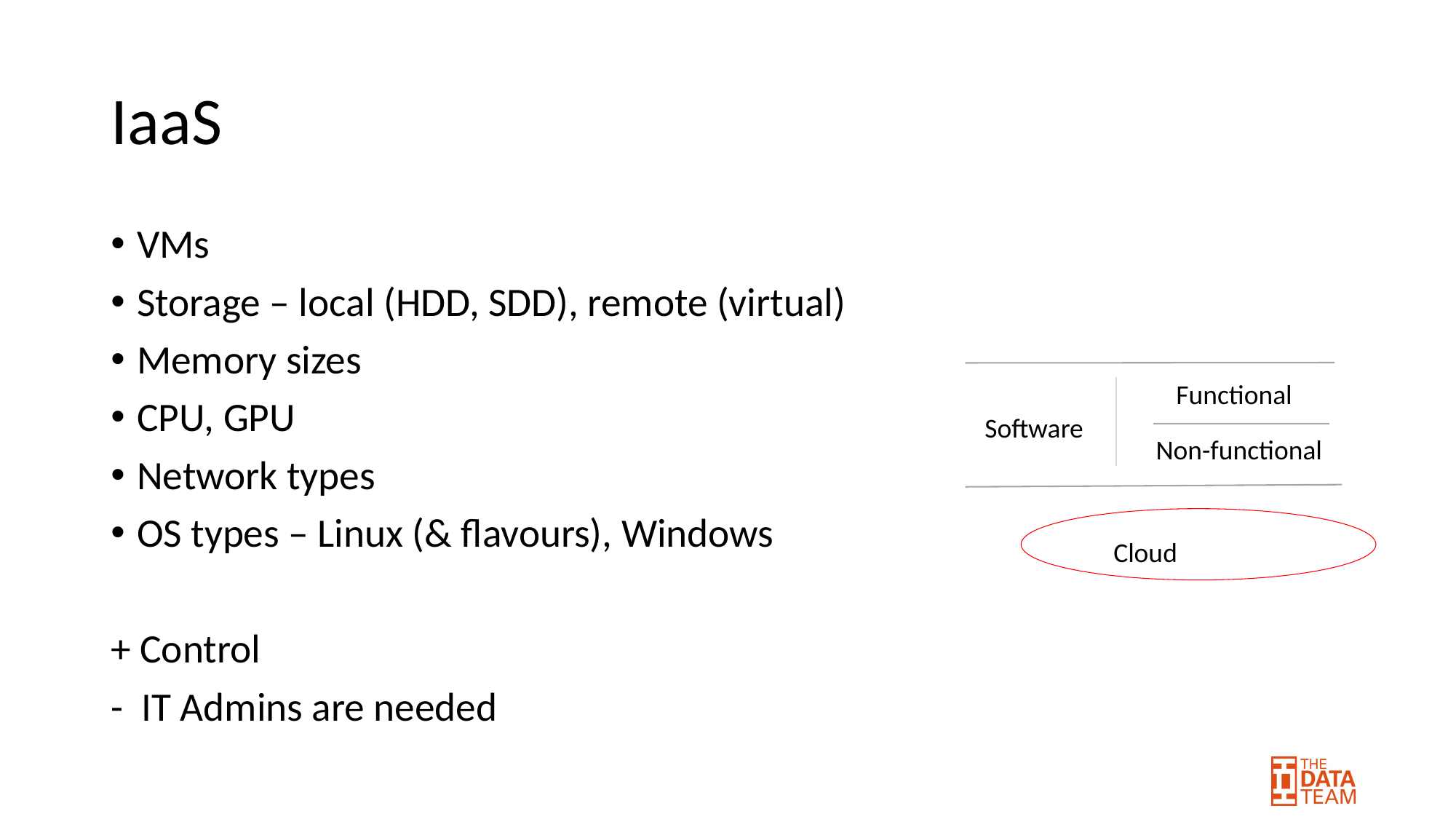

# IaaS
VMs
Storage – local (HDD, SDD), remote (virtual)
Memory sizes
CPU, GPU
Network types
OS types – Linux (& flavours), Windows

+ Control
-  IT Admins are needed
Functional
Software
Non-functional

Cloud